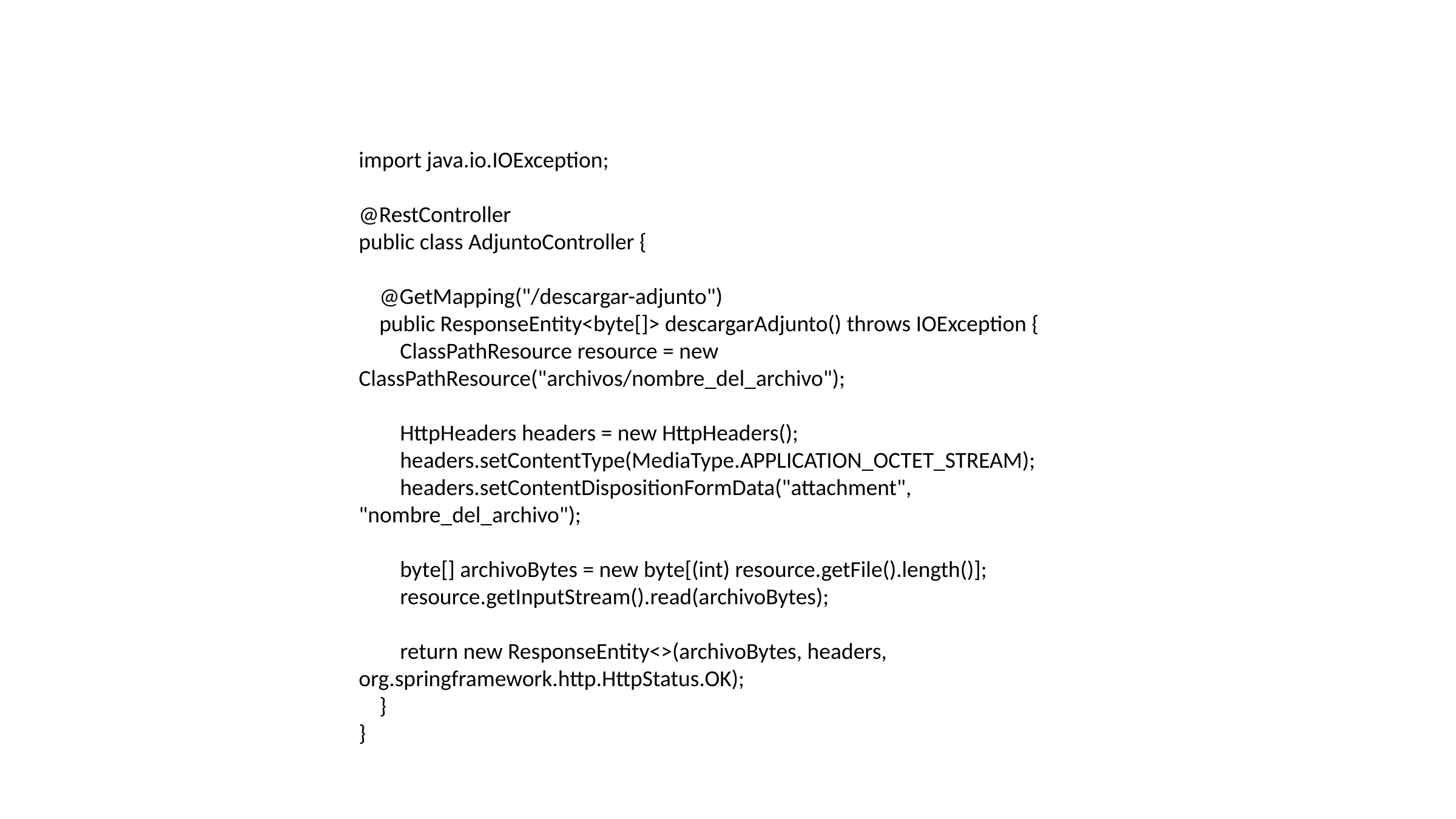

import java.io.IOException;

@RestController
public class AdjuntoController {

    @GetMapping("/descargar-adjunto")
    public ResponseEntity<byte[]> descargarAdjunto() throws IOException {
        ClassPathResource resource = new ClassPathResource("archivos/nombre_del_archivo");

        HttpHeaders headers = new HttpHeaders();
        headers.setContentType(MediaType.APPLICATION_OCTET_STREAM);
        headers.setContentDispositionFormData("attachment", "nombre_del_archivo");

        byte[] archivoBytes = new byte[(int) resource.getFile().length()];
        resource.getInputStream().read(archivoBytes);

        return new ResponseEntity<>(archivoBytes, headers, org.springframework.http.HttpStatus.OK);
    }
}